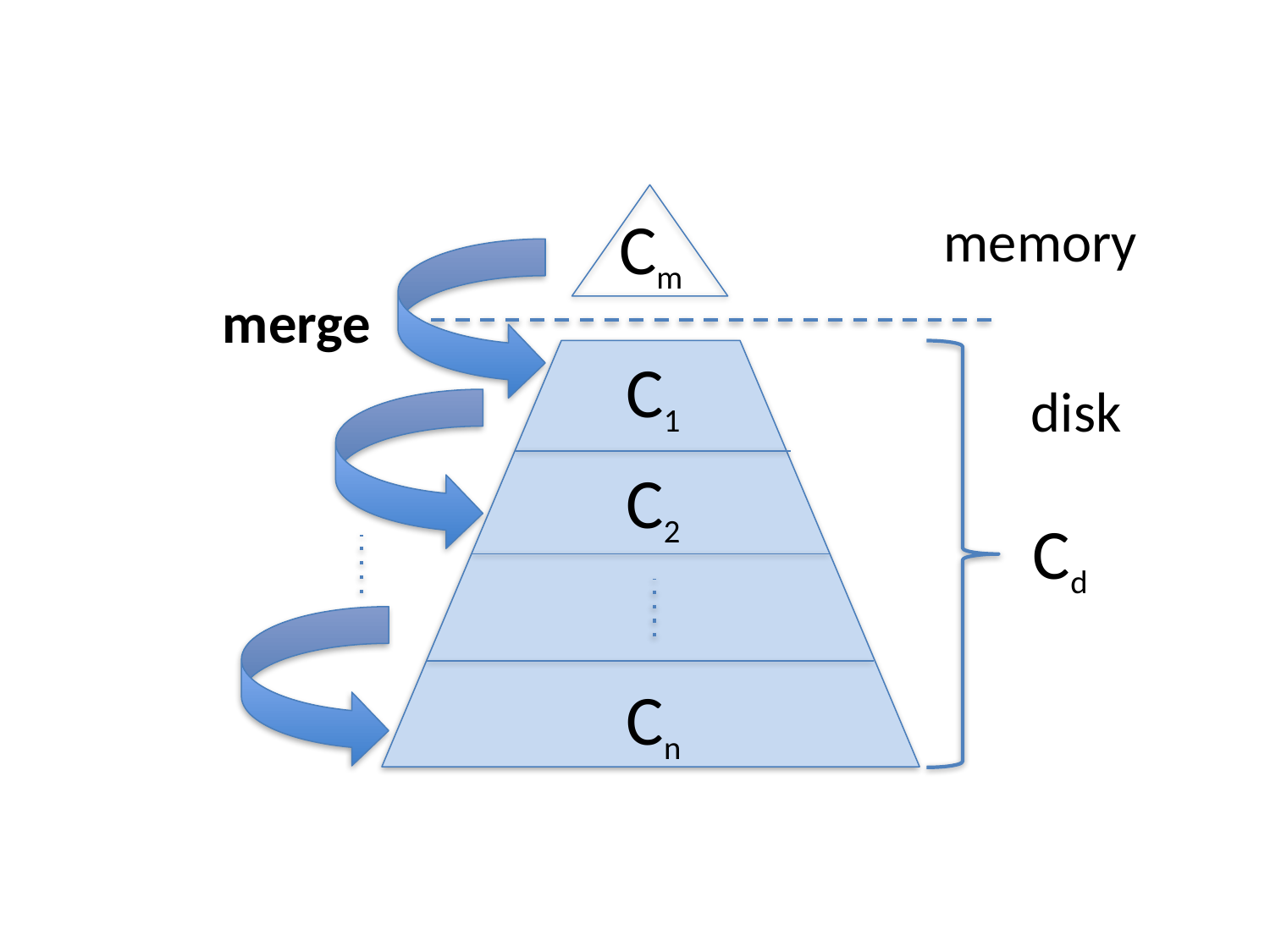

Cm
memory

merge

C1

disk

C2
Cd

Cn